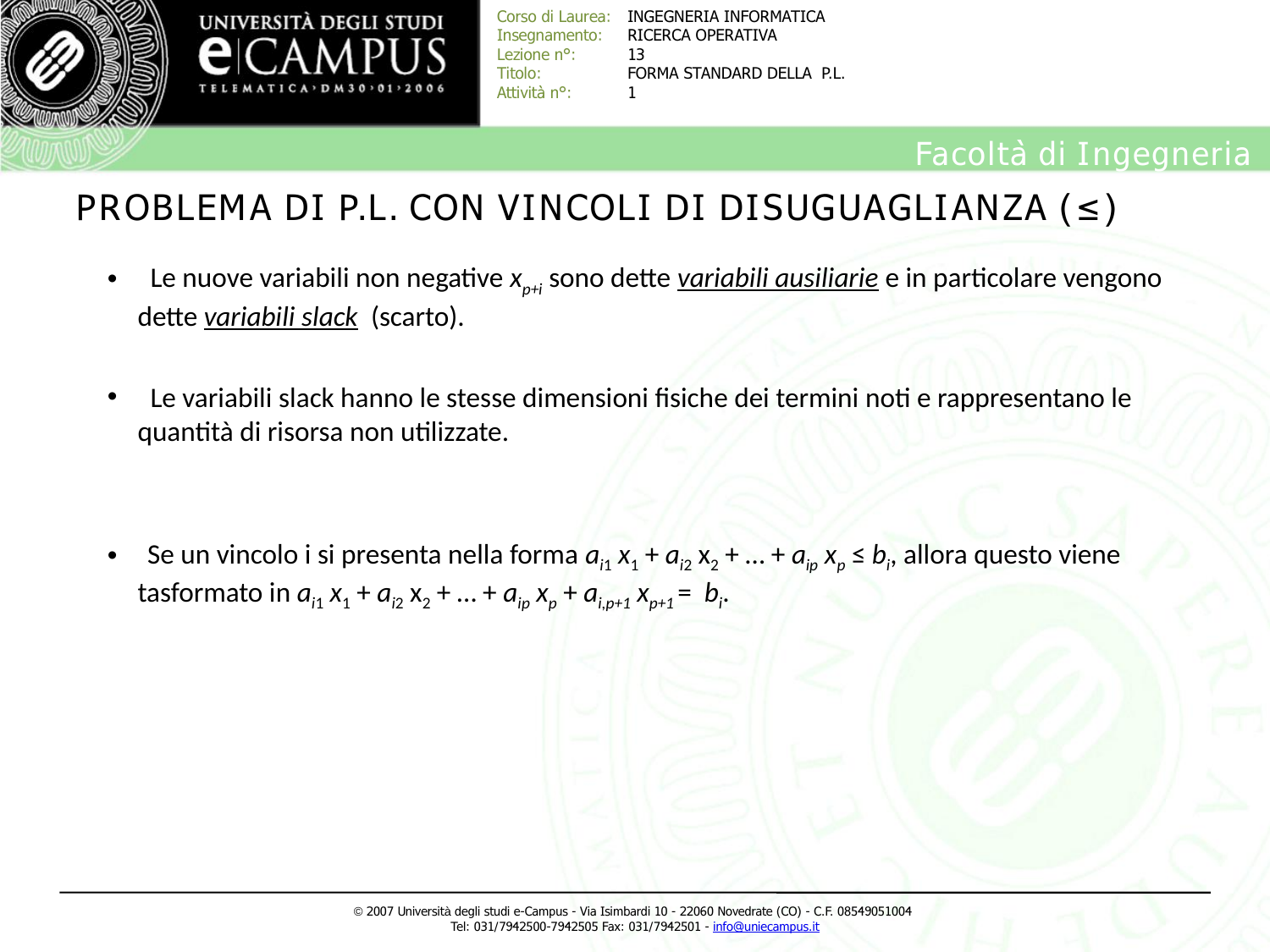

# PROBLEMA DI P.L. CON VINCOLI DI DISUGUAGLIANZA (≤)
  Le nuove variabili non negative xp+i sono dette variabili ausiliarie e in particolare vengono dette variabili slack  (scarto).

  Le variabili slack hanno le stesse dimensioni fisiche dei termini noti e rappresentano le quantità di risorsa non utilizzate.

  Se un vincolo i si presenta nella forma ai1 x1 + ai2 x2 + … + aip xp ≤ bi, allora questo viene tasformato in ai1 x1 + ai2 x2 + … + aip xp + ai,p+1 xp+1 =  bi.